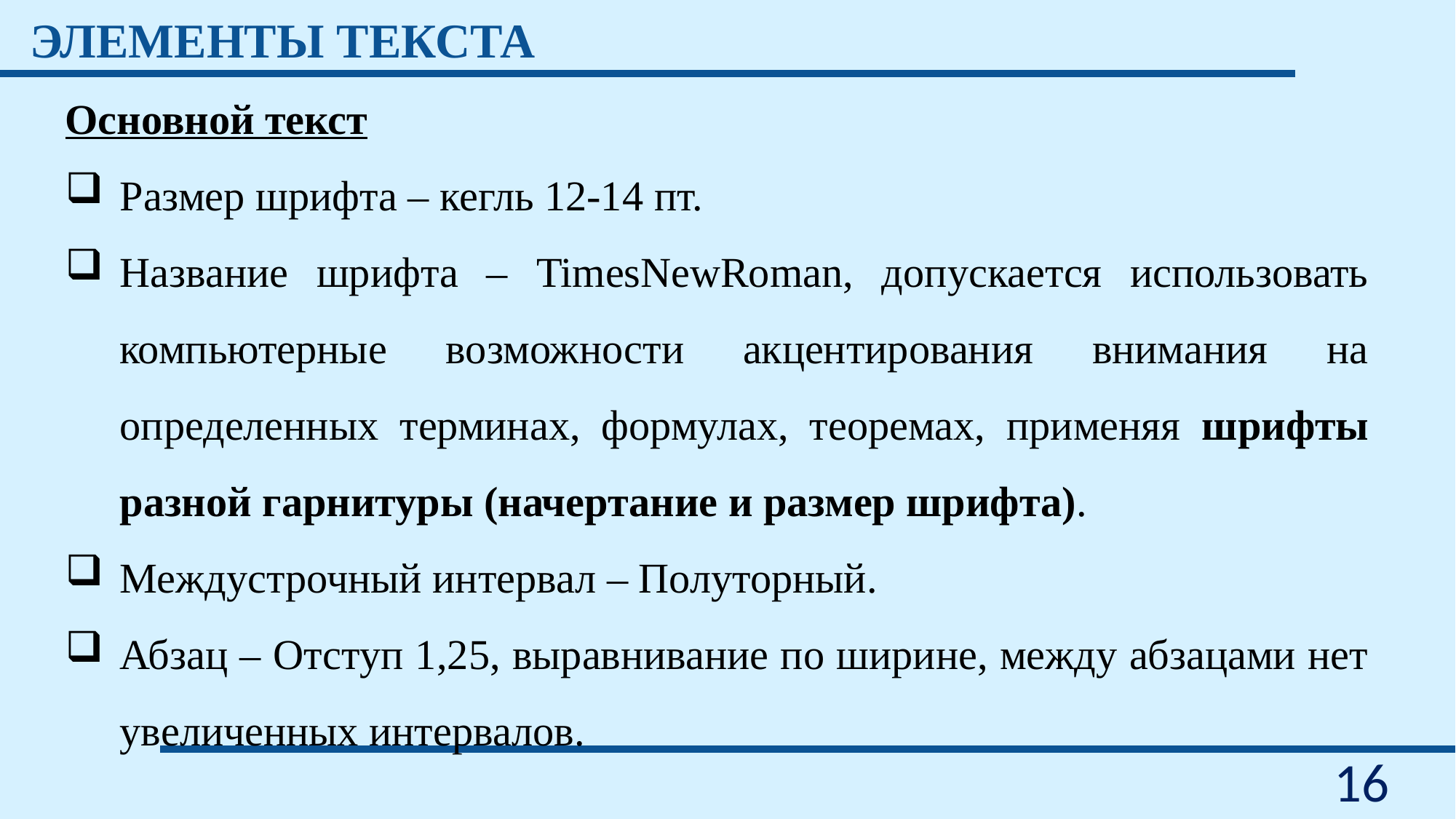

ЭЛЕМЕНТЫ ТЕКСТА
Основной текст
Размер шрифта – кегль 12-14 пт.
Название шрифта – TimesNewRoman, допускается использовать компьютерные возможности акцентирования внимания на определенных терминах, формулах, теоремах, применяя шрифты разной гарнитуры (начертание и размер шрифта).
Междустрочный интервал – Полуторный.
Абзац – Отступ 1,25, выравнивание по ширине, между абзацами нет увеличенных интервалов.
16